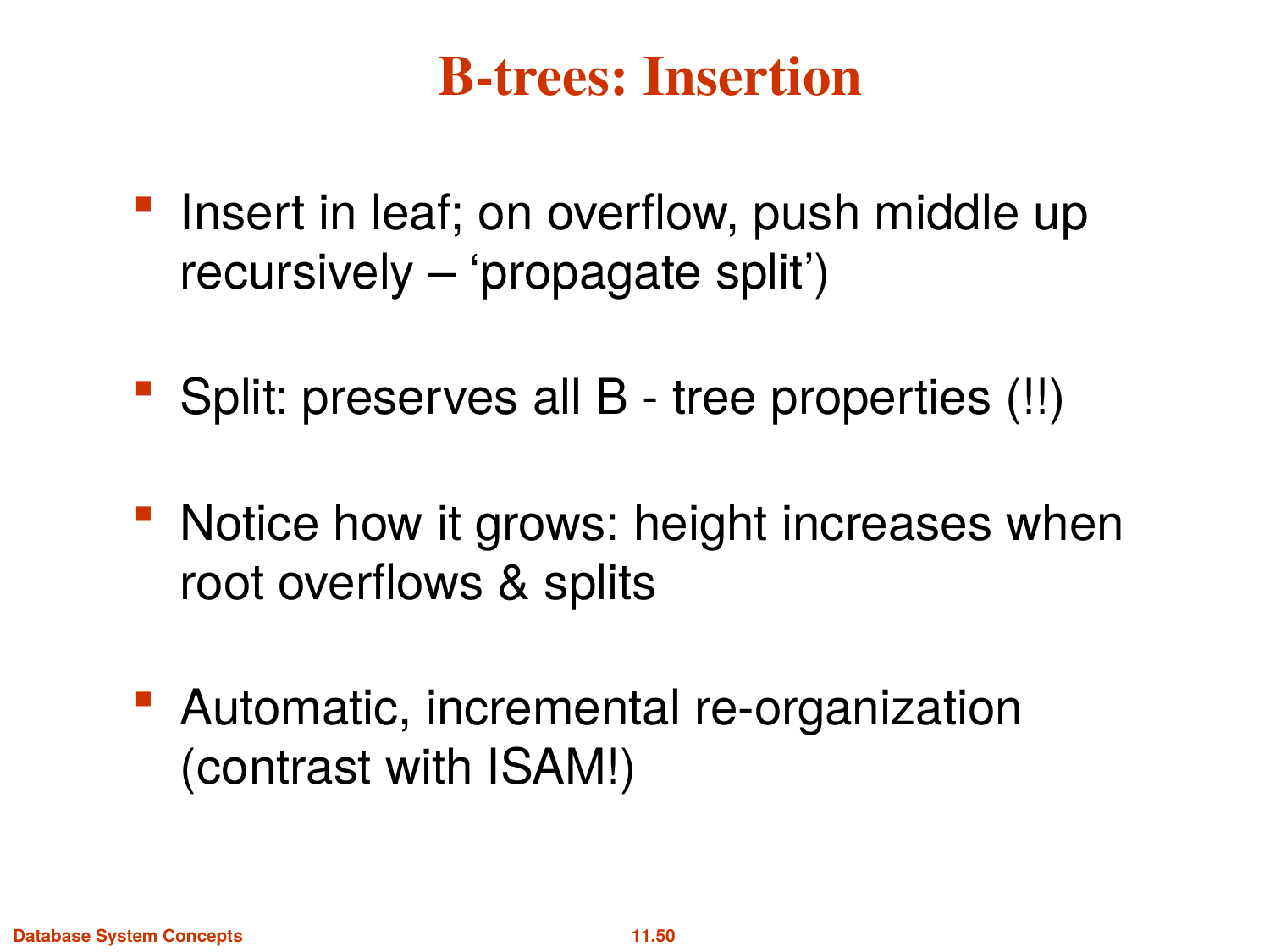

# B-trees: Insertion
Insert in leaf; on overflow, push middle up 	recursively – ‘propagate split’)

Split: preserves all B - tree properties (!!)

Notice how it grows: height increases when 	root overflows & splits

Automatic, incremental re-organization 	(contrast with ISAM!)